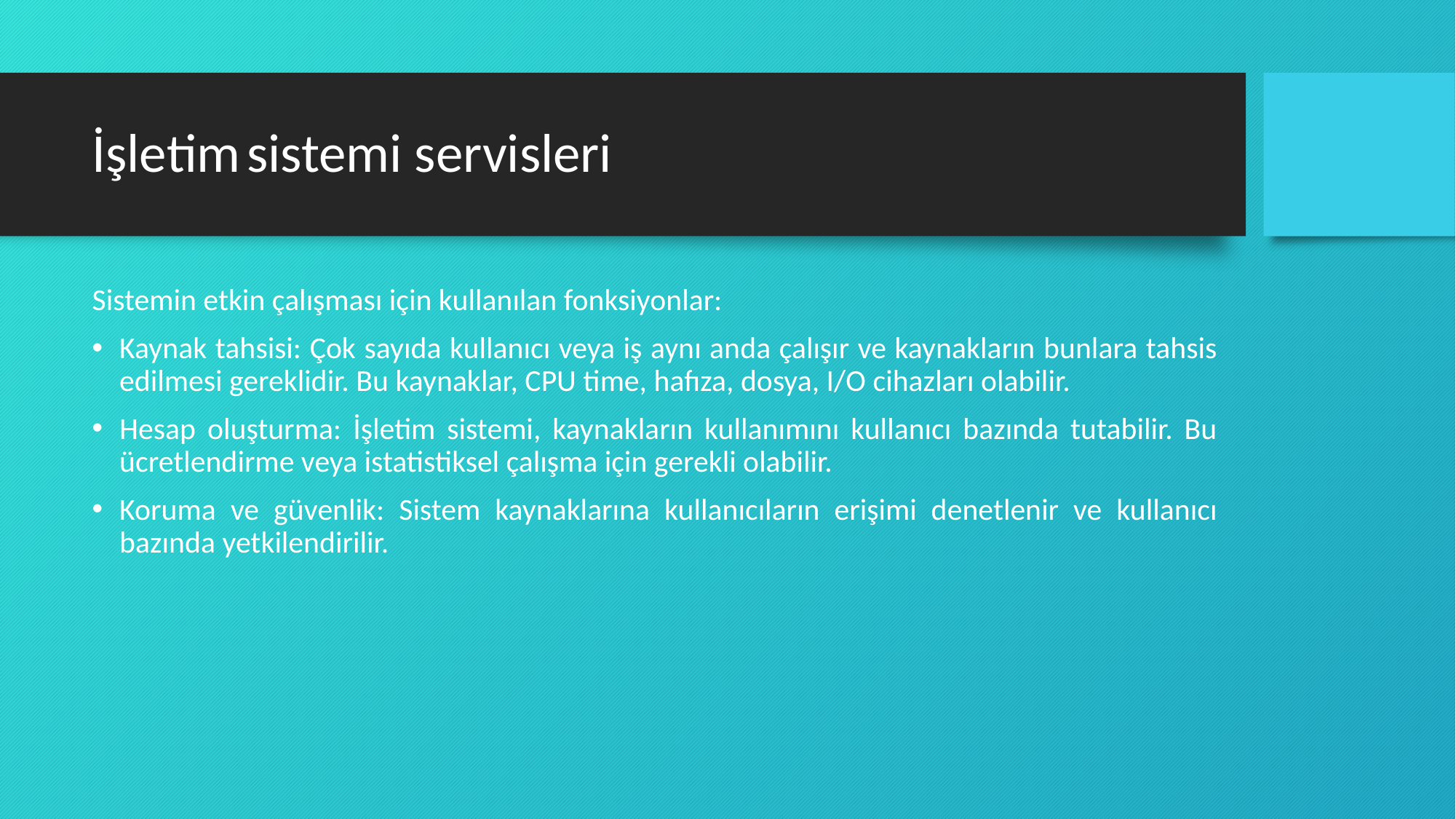

# İşletim sistemi servisleri
Sistemin etkin çalışması için kullanılan fonksiyonlar:
Kaynak tahsisi: Çok sayıda kullanıcı veya iş aynı anda çalışır ve kaynakların bunlara tahsis edilmesi gereklidir. Bu kaynaklar, CPU time, hafıza, dosya, I/O cihazları olabilir.
Hesap oluşturma: İşletim sistemi, kaynakların kullanımını kullanıcı bazında tutabilir. Bu ücretlendirme veya istatistiksel çalışma için gerekli olabilir.
Koruma ve güvenlik: Sistem kaynaklarına kullanıcıların erişimi denetlenir ve kullanıcı bazında yetkilendirilir.